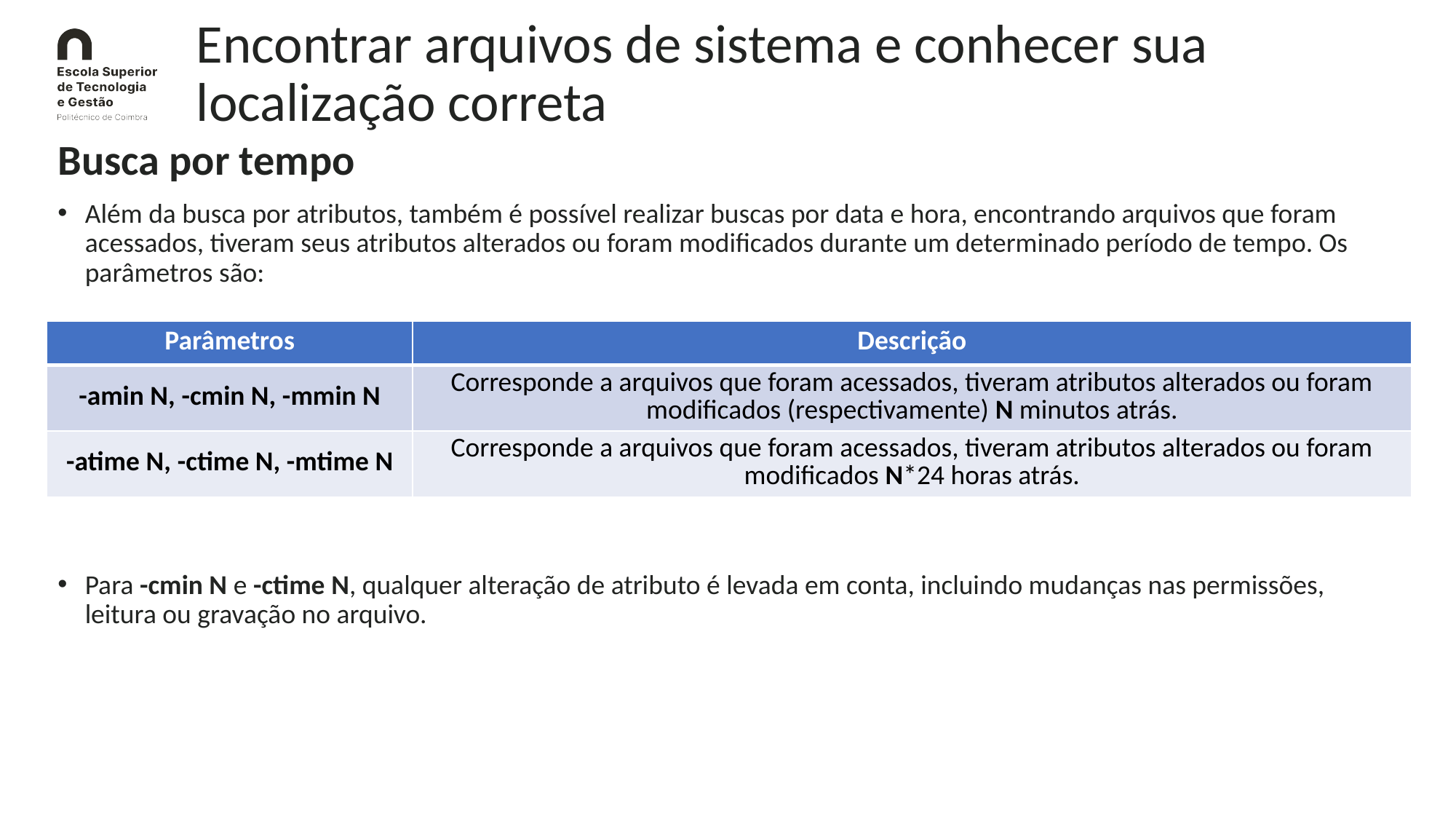

# Encontrar arquivos de sistema e conhecer sua localização correta
Busca por tempo
Além da busca por atributos, também é possível realizar buscas por data e hora, encontrando arquivos que foram acessados, tiveram seus atributos alterados ou foram modificados durante um determinado período de tempo. Os parâmetros são:

Para -cmin N e -ctime N, qualquer alteração de atributo é levada em conta, incluindo mudanças nas permissões, leitura ou gravação no arquivo.

| Parâmetros | Descrição |
| --- | --- |
| -amin N, -cmin N, -mmin N | Corresponde a arquivos que foram acessados, tiveram atributos alterados ou foram modificados (respectivamente) N minutos atrás. |
| -atime N, -ctime N, -mtime N | Corresponde a arquivos que foram acessados, tiveram atributos alterados ou foram modificados N\*24 horas atrás. |